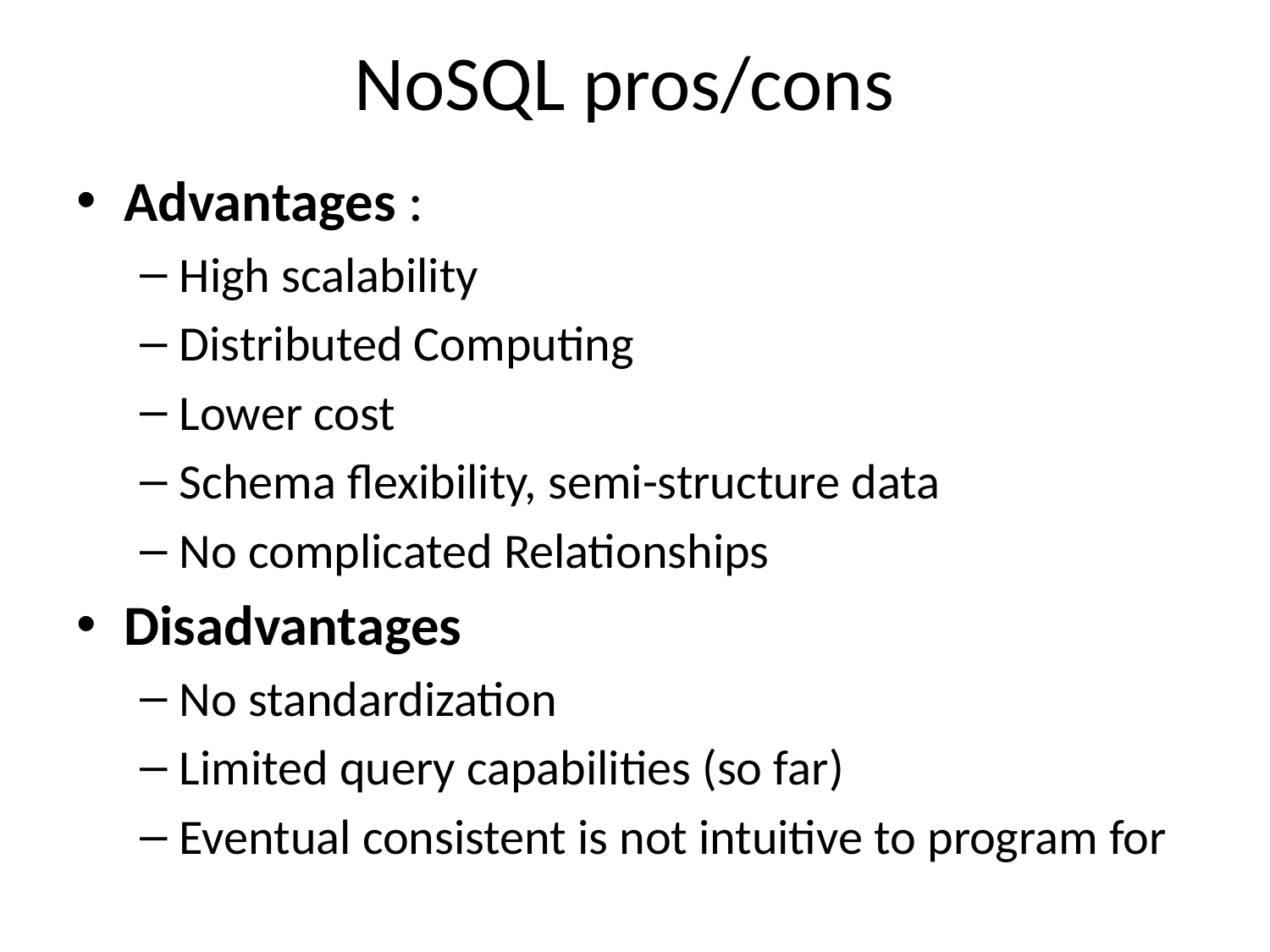

# NoSQL pros/cons
Advantages :
High scalability
Distributed Computing
Lower cost
Schema flexibility, semi-structure data
No complicated Relationships
Disadvantages
No standardization
Limited query capabilities (so far)
Eventual consistent is not intuitive to program for